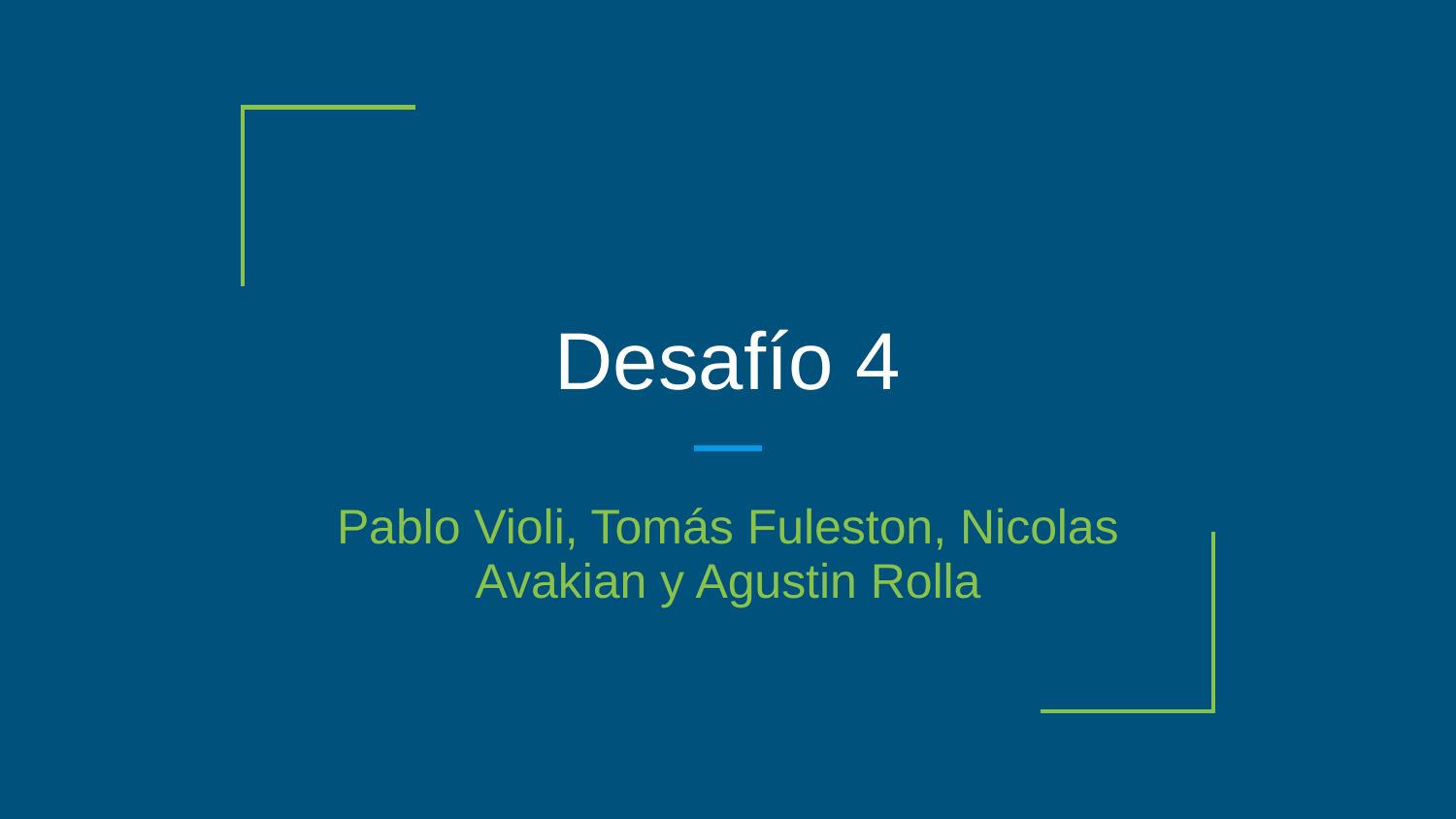

# Desafío 4
Pablo Violi, Tomás Fuleston, Nicolas Avakian y Agustin Rolla